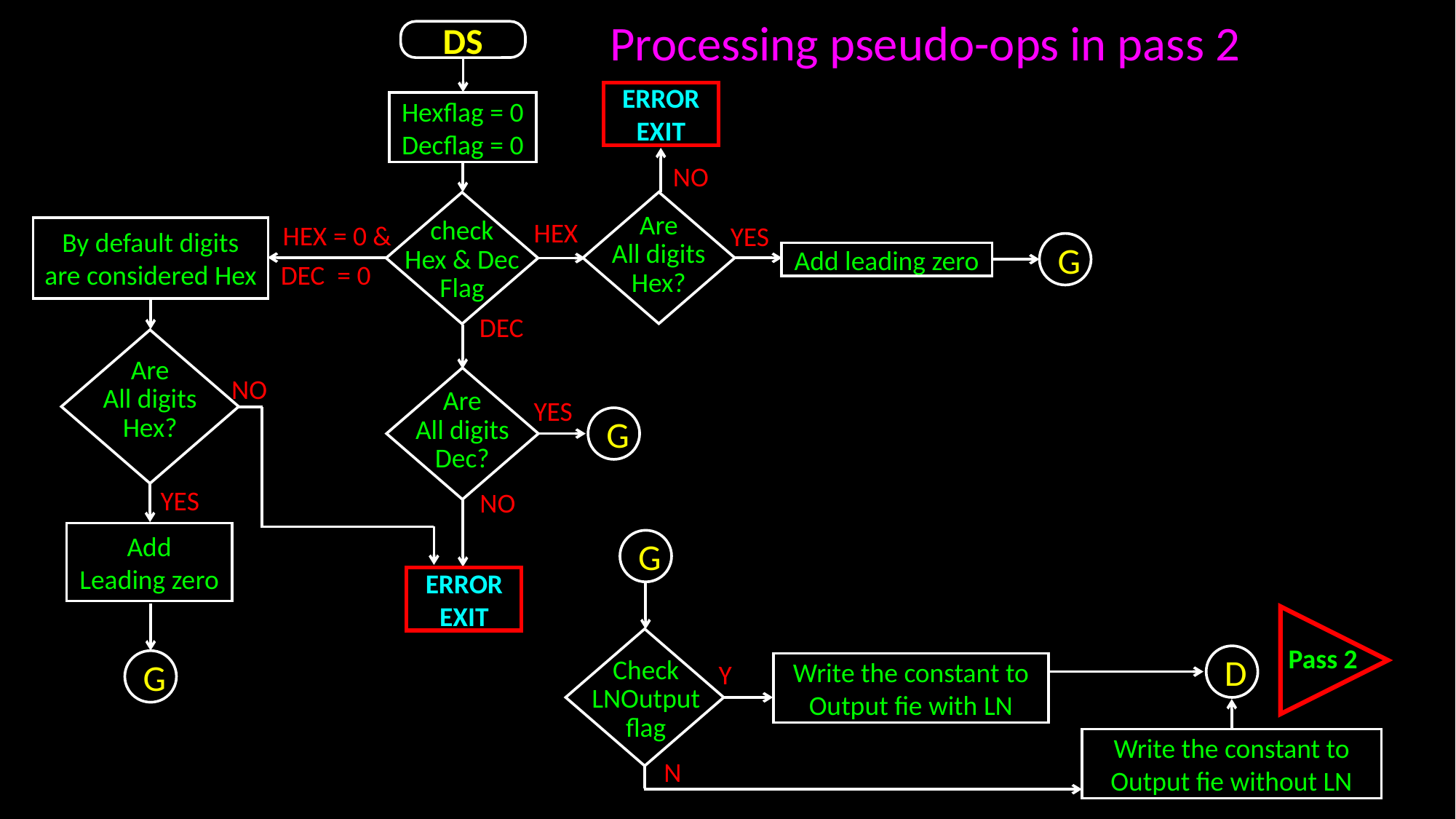

Processing pseudo-ops in pass 2
DS
ERROR
EXIT
Hexflag = 0
Decflag = 0
NO

Are
All digits
Hex?

check
Hex & Dec
Flag
DEC
HEX
By default digits are considered Hex
HEX = 0 &
YES
G
Add leading zero
DEC  = 0

Are
All digits
Hex?
YES

Are
All digits
Dec?
NO
NO
YES
G
Add
Leading zero
G
ERROR
EXIT

Pass 2

Check
LNOutput
flag
Y
D
G
Write the constant to Output fie with LN
Write the constant to Output fie without LN
N